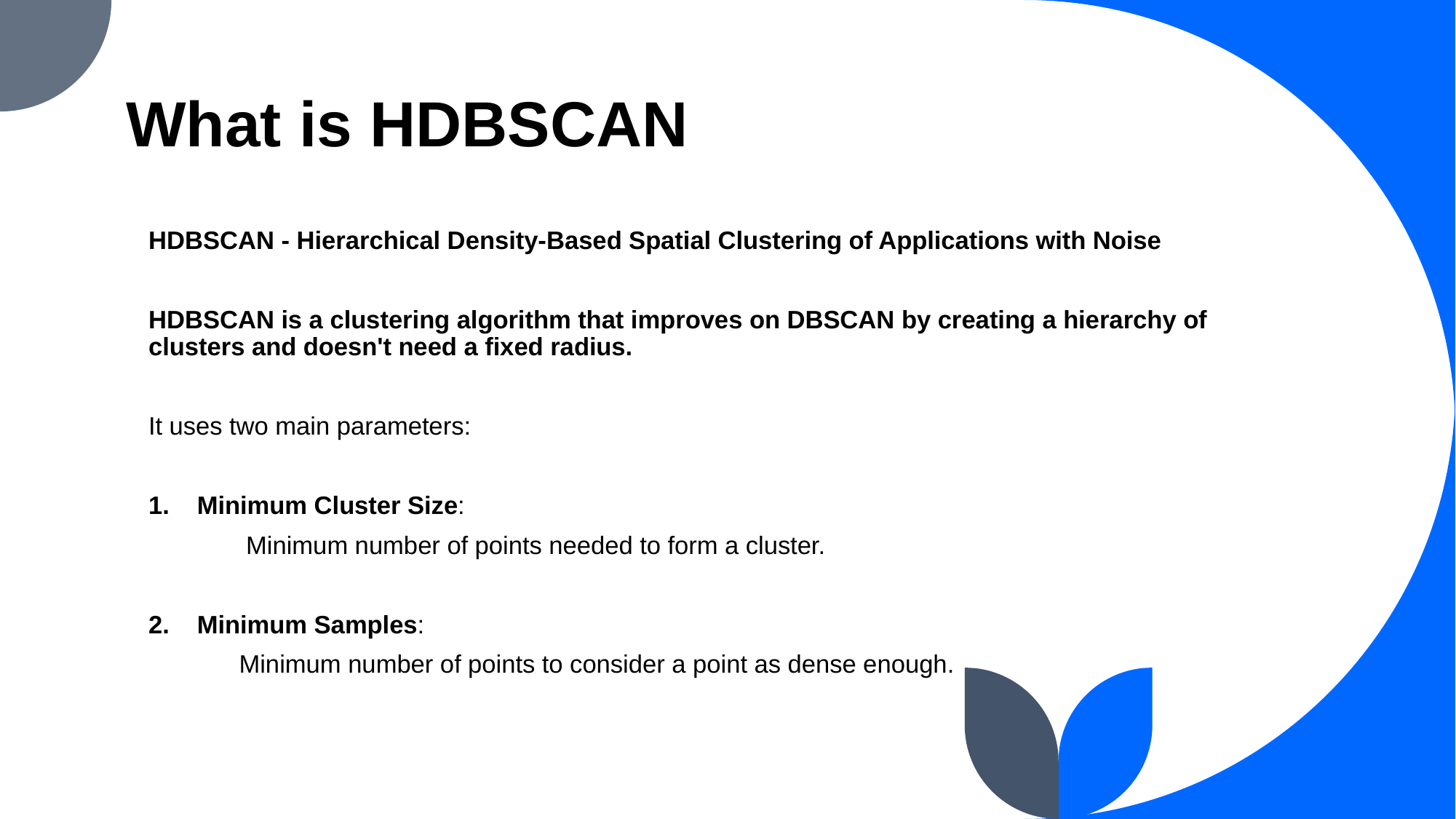

# What is HDBSCAN
HDBSCAN - Hierarchical Density-Based Spatial Clustering of Applications with Noise

HDBSCAN is a clustering algorithm that improves on DBSCAN by creating a hierarchy of clusters and doesn't need a fixed radius.

It uses two main parameters:

1.    Minimum Cluster Size:
	 Minimum number of points needed to form a cluster.

2.    Minimum Samples:
	Minimum number of points to consider a point as dense enough.